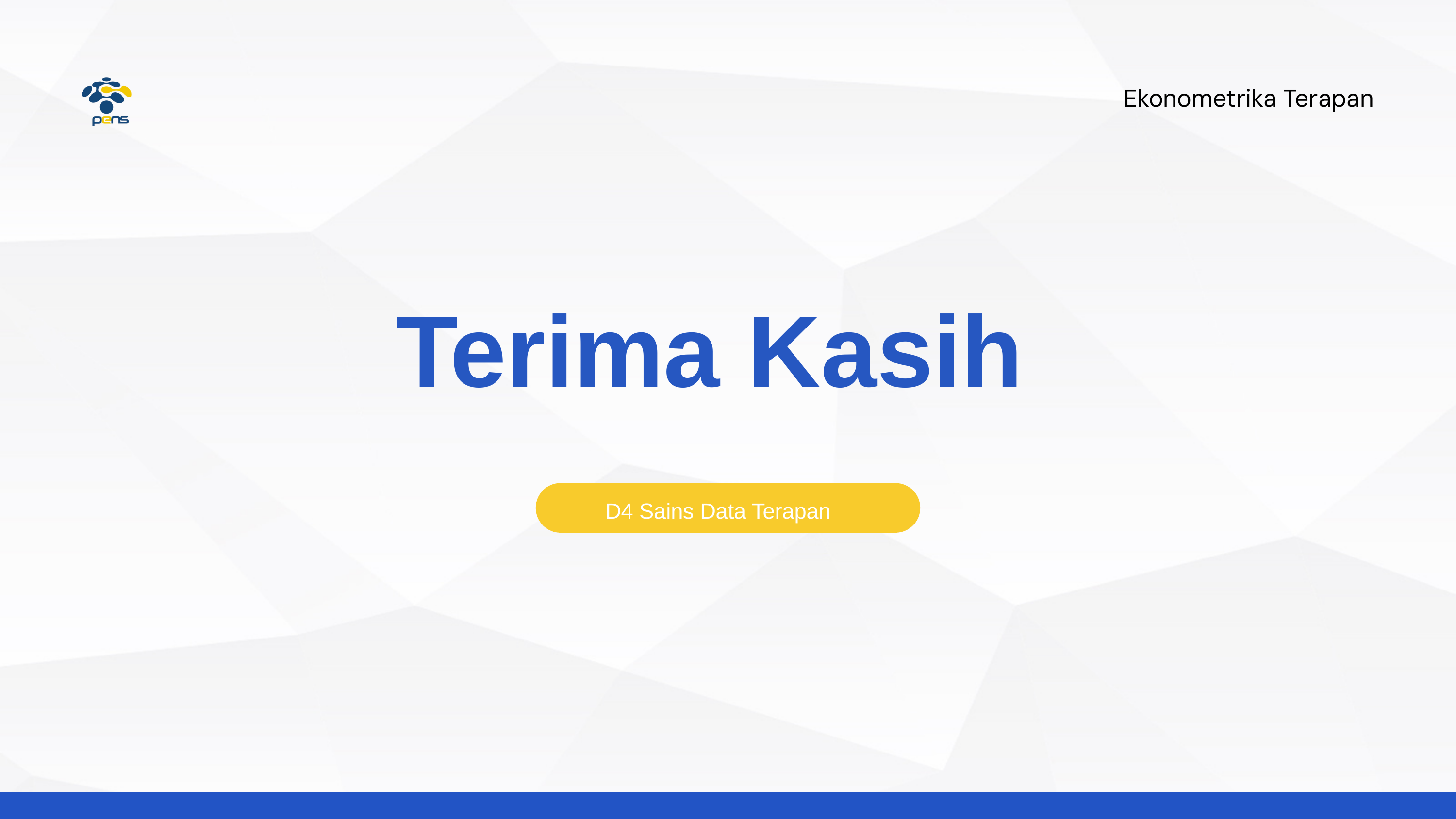

Ekonometrika Terapan
Terima Kasih

D4 Sains Data Terapan